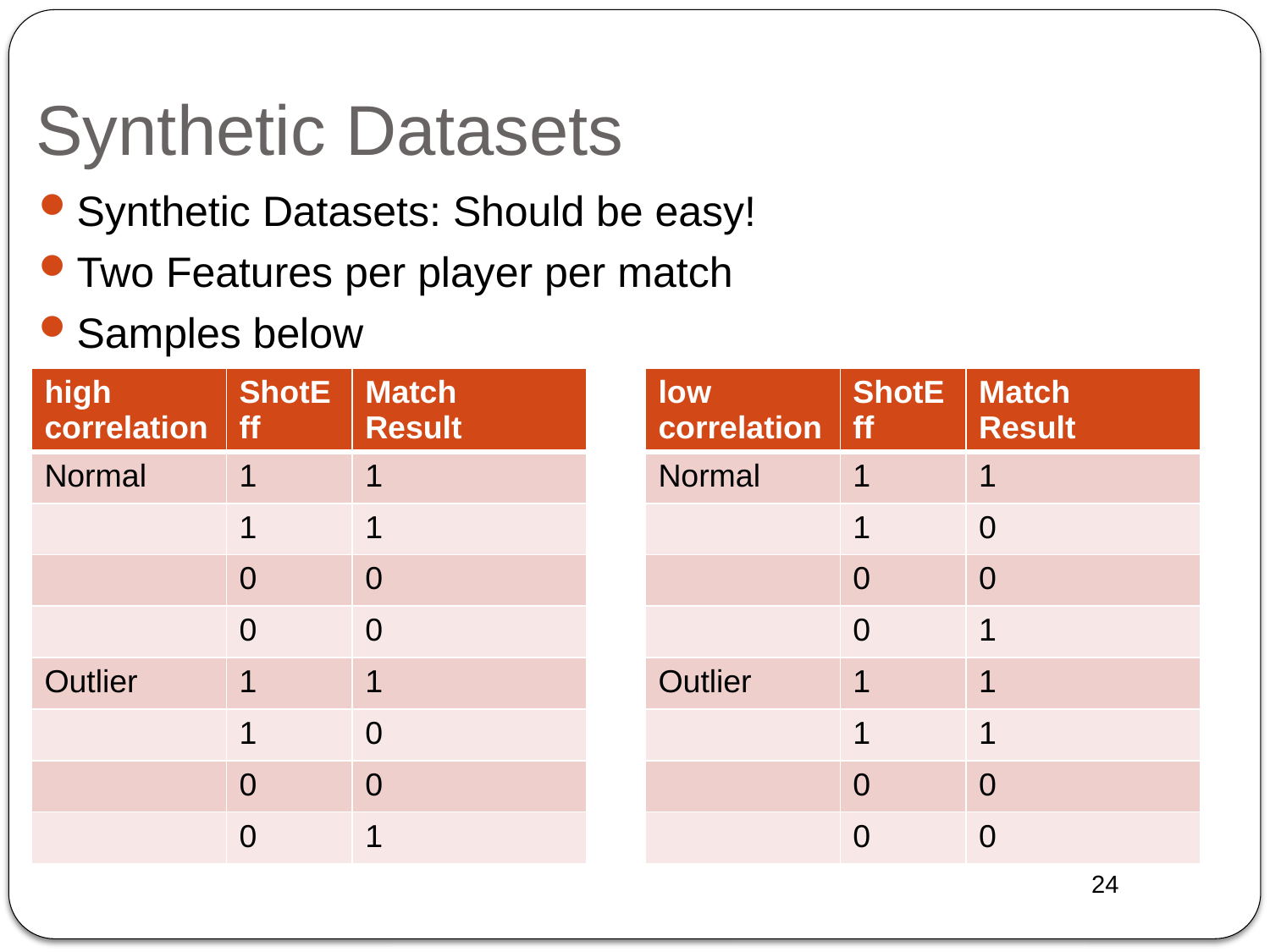

# Synthetic Datasets
Synthetic Datasets: Should be easy!
Two Features per player per match
Samples below

| high correlation | ShotEff | Match Result |
| --- | --- | --- |
| Normal | 1 | 1 |
|  | 1 | 1 |
|  | 0 | 0 |
|  | 0 | 0 |
| Outlier | 1 | 1 |
|  | 1 | 0 |
|  | 0 | 0 |
|  | 0 | 1 |
| low correlation | ShotEff | Match Result |
| --- | --- | --- |
| Normal | 1 | 1 |
|  | 1 | 0 |
|  | 0 | 0 |
|  | 0 | 1 |
| Outlier | 1 | 1 |
|  | 1 | 1 |
|  | 0 | 0 |
|  | 0 | 0 |